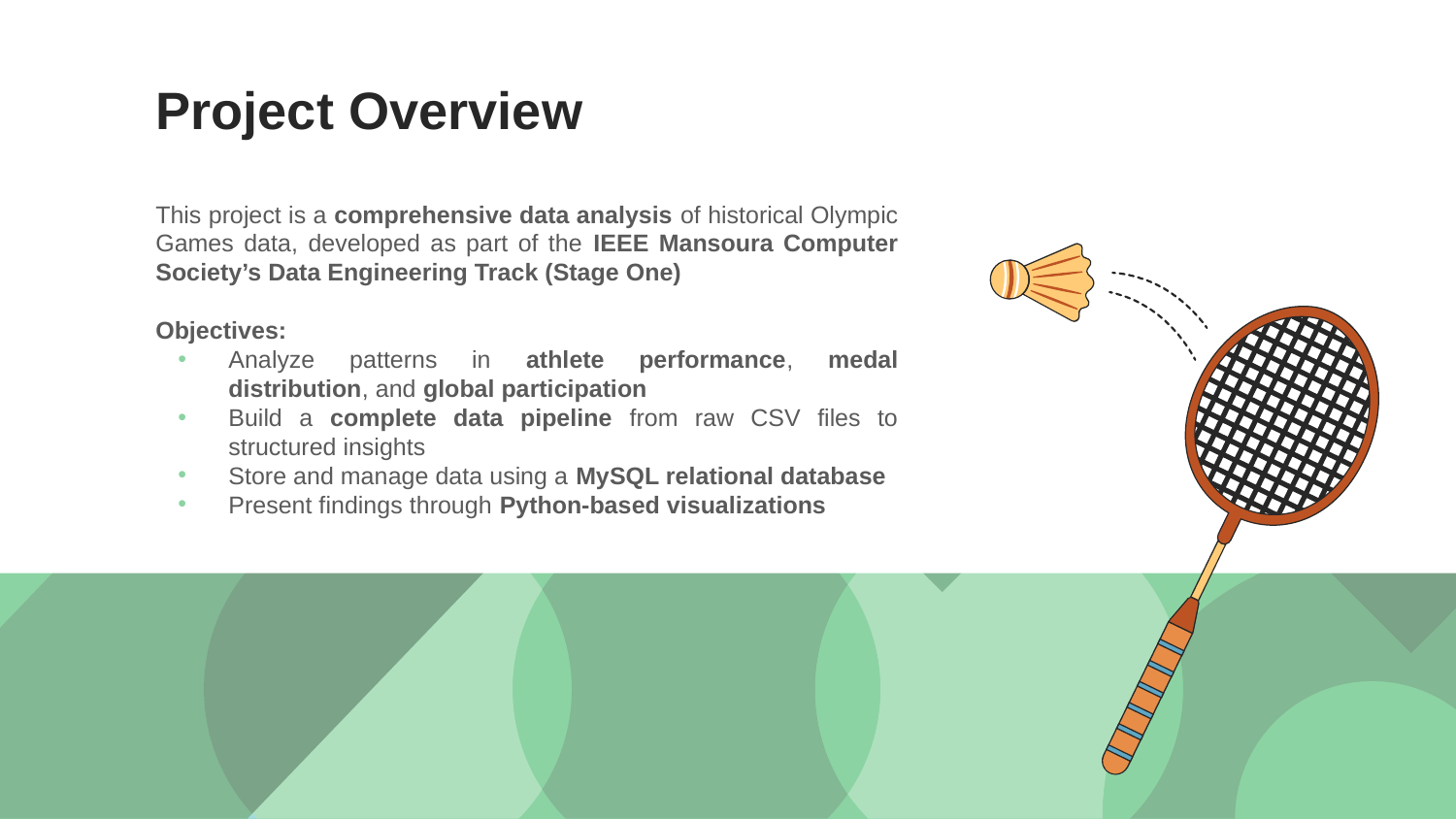

# Project Overview
This project is a comprehensive data analysis of historical Olympic Games data, developed as part of the IEEE Mansoura Computer Society’s Data Engineering Track (Stage One)

Objectives:
Analyze patterns in athlete performance, medal distribution, and global participation
Build a complete data pipeline from raw CSV files to structured insights
Store and manage data using a MySQL relational database
Present findings through Python-based visualizations